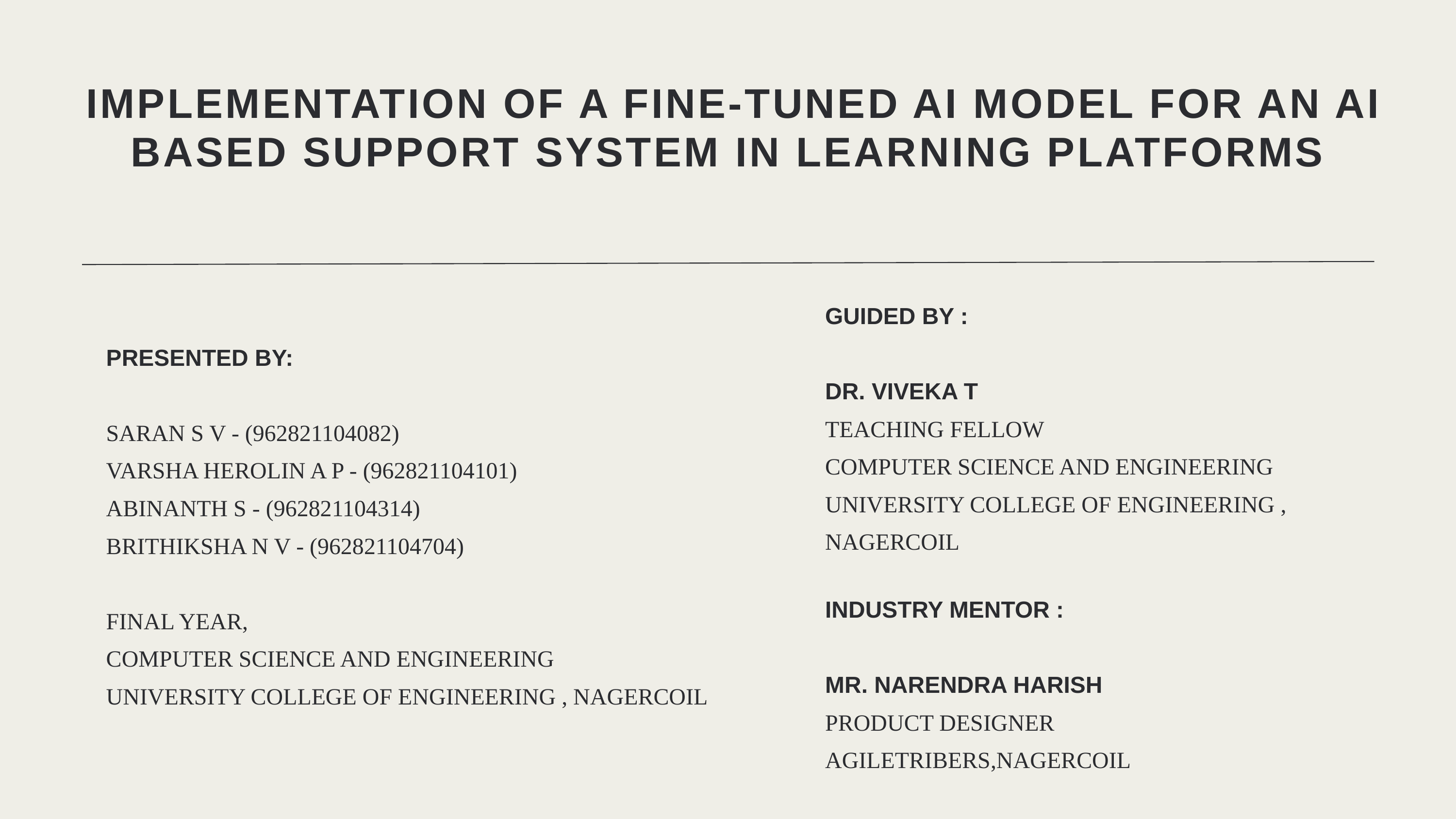

IMPLEMENTATION OF A FINE-TUNED AI MODEL FOR AN AI BASED SUPPORT SYSTEM IN LEARNING PLATFORMS

GUIDED BY :

DR. VIVEKA T
TEACHING FELLOW
COMPUTER SCIENCE AND ENGINEERING UNIVERSITY COLLEGE OF ENGINEERING , NAGERCOIL

PRESENTED BY:

SARAN S V - (962821104082)
VARSHA HEROLIN A P - (962821104101)
ABINANTH S - (962821104314)
BRITHIKSHA N V - (962821104704)

FINAL YEAR,
COMPUTER SCIENCE AND ENGINEERING
UNIVERSITY COLLEGE OF ENGINEERING , NAGERCOIL

INDUSTRY MENTOR :

MR. NARENDRA HARISH
PRODUCT DESIGNER
AGILETRIBERS,NAGERCOIL